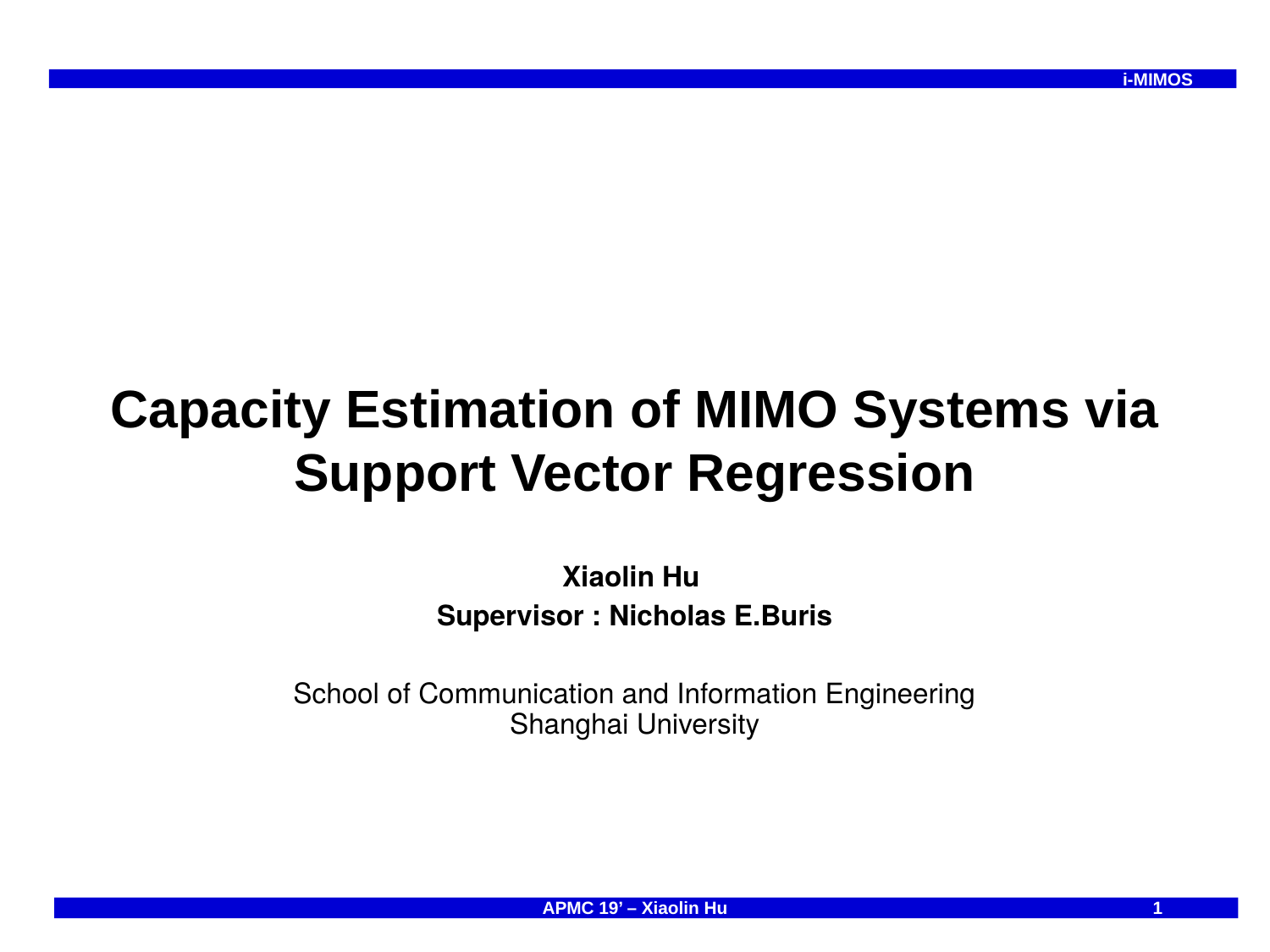

Capacity Estimation of MIMO Systems via Support Vector Regression
Xiaolin Hu
Supervisor : Nicholas E.Buris

School of Communication and Information Engineering
Shanghai University
1